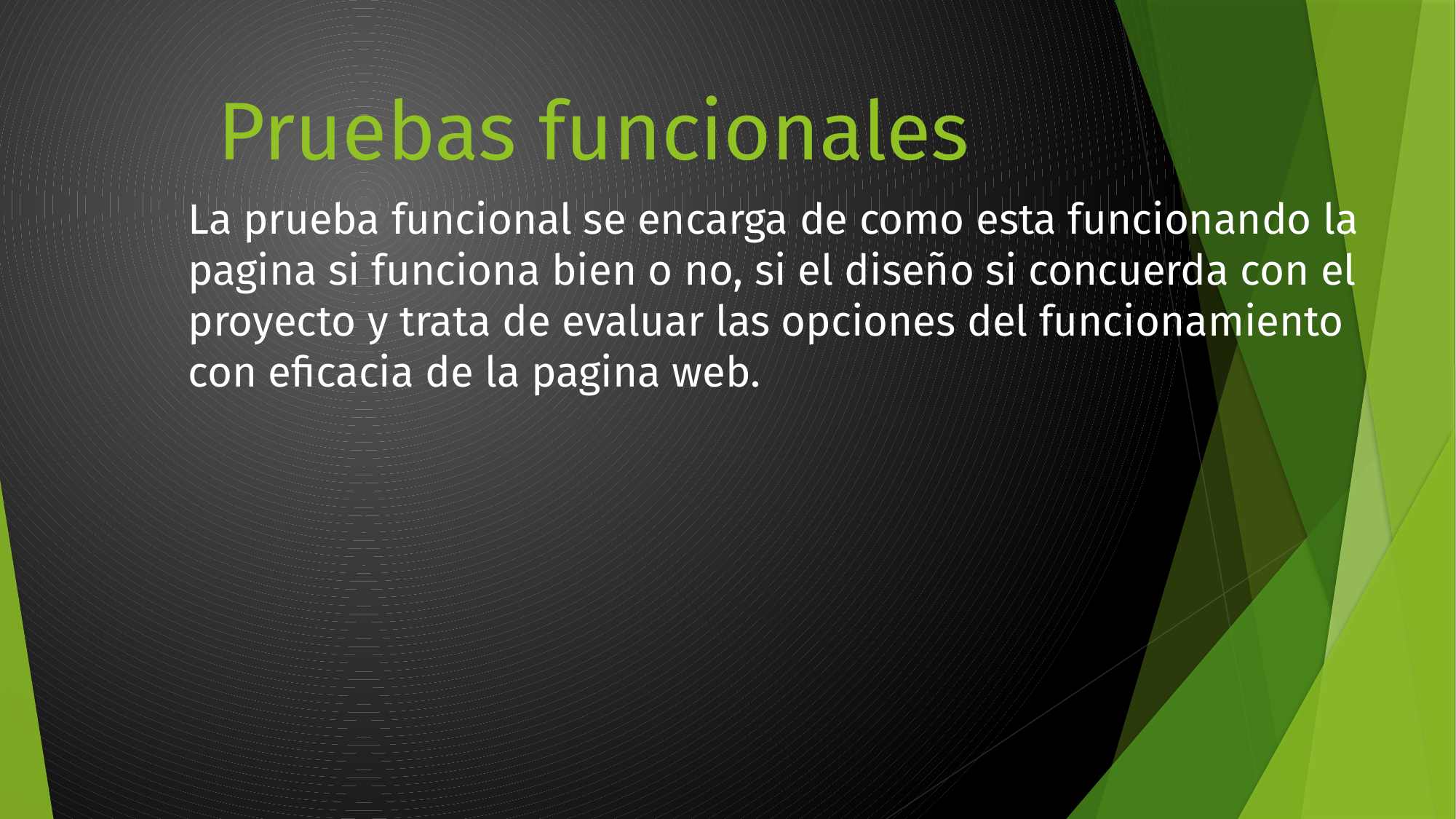

# Pruebas funcionales
La prueba funcional se encarga de como esta funcionando la pagina si funciona bien o no, si el diseño si concuerda con el proyecto y trata de evaluar las opciones del funcionamiento con eficacia de la pagina web.